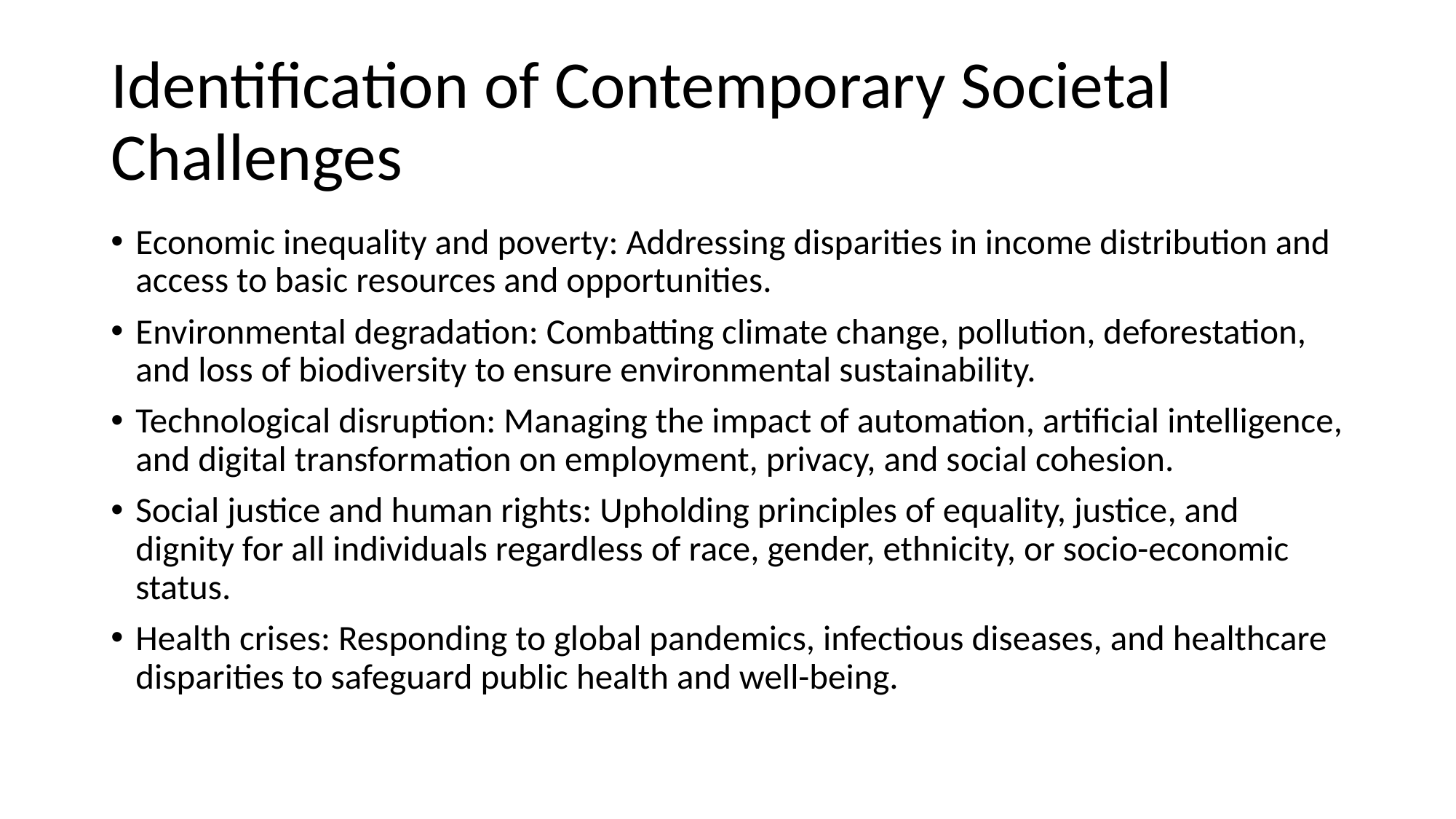

# Identification of Contemporary Societal Challenges
Economic inequality and poverty: Addressing disparities in income distribution and access to basic resources and opportunities.
Environmental degradation: Combatting climate change, pollution, deforestation, and loss of biodiversity to ensure environmental sustainability.
Technological disruption: Managing the impact of automation, artificial intelligence, and digital transformation on employment, privacy, and social cohesion.
Social justice and human rights: Upholding principles of equality, justice, and dignity for all individuals regardless of race, gender, ethnicity, or socio-economic status.
Health crises: Responding to global pandemics, infectious diseases, and healthcare disparities to safeguard public health and well-being.